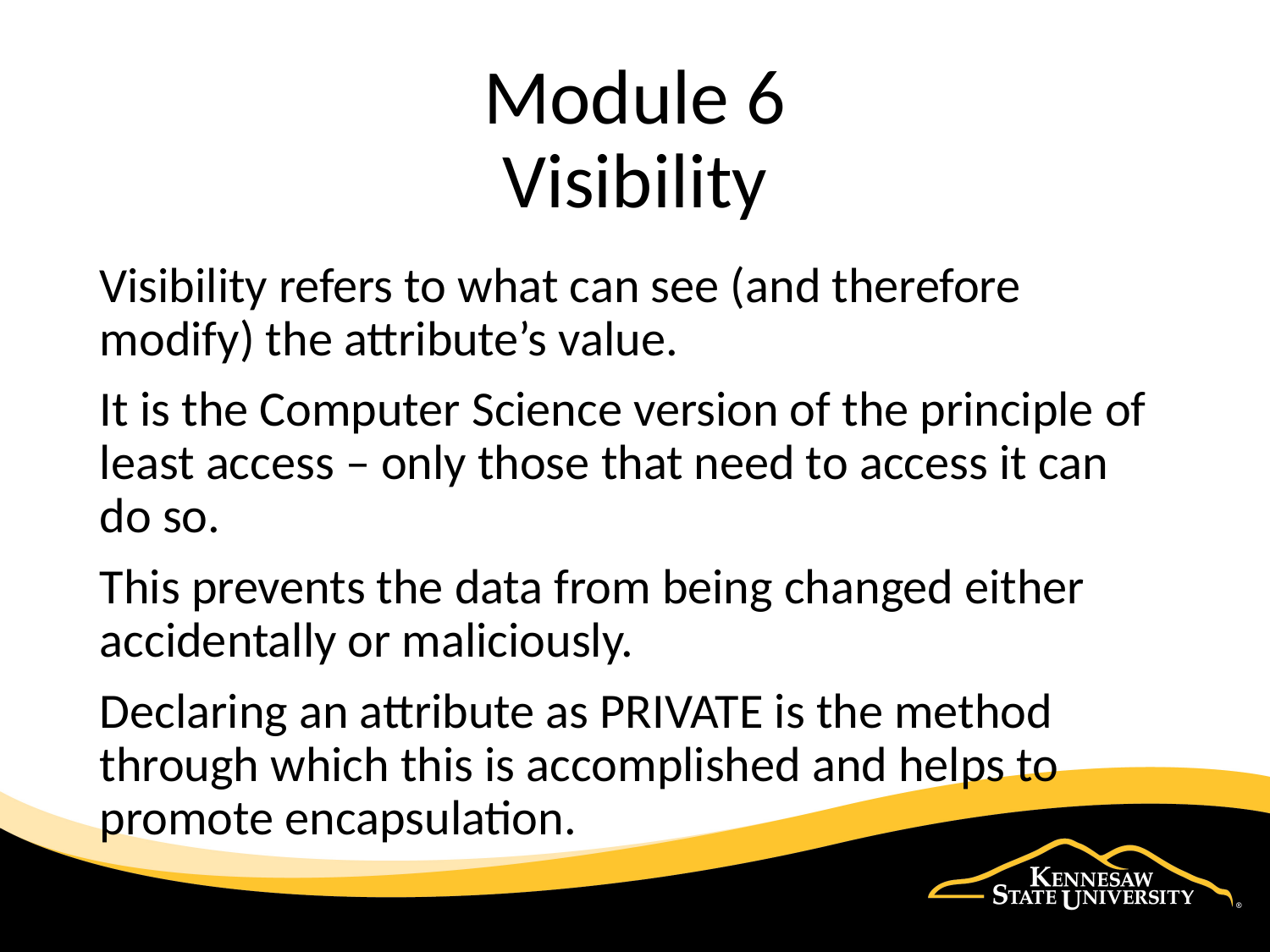

# Module 6 Visibility
Visibility refers to what can see (and therefore modify) the attribute’s value.
It is the Computer Science version of the principle of least access – only those that need to access it can do so.
This prevents the data from being changed either accidentally or maliciously.
Declaring an attribute as PRIVATE is the method through which this is accomplished and helps to promote encapsulation.